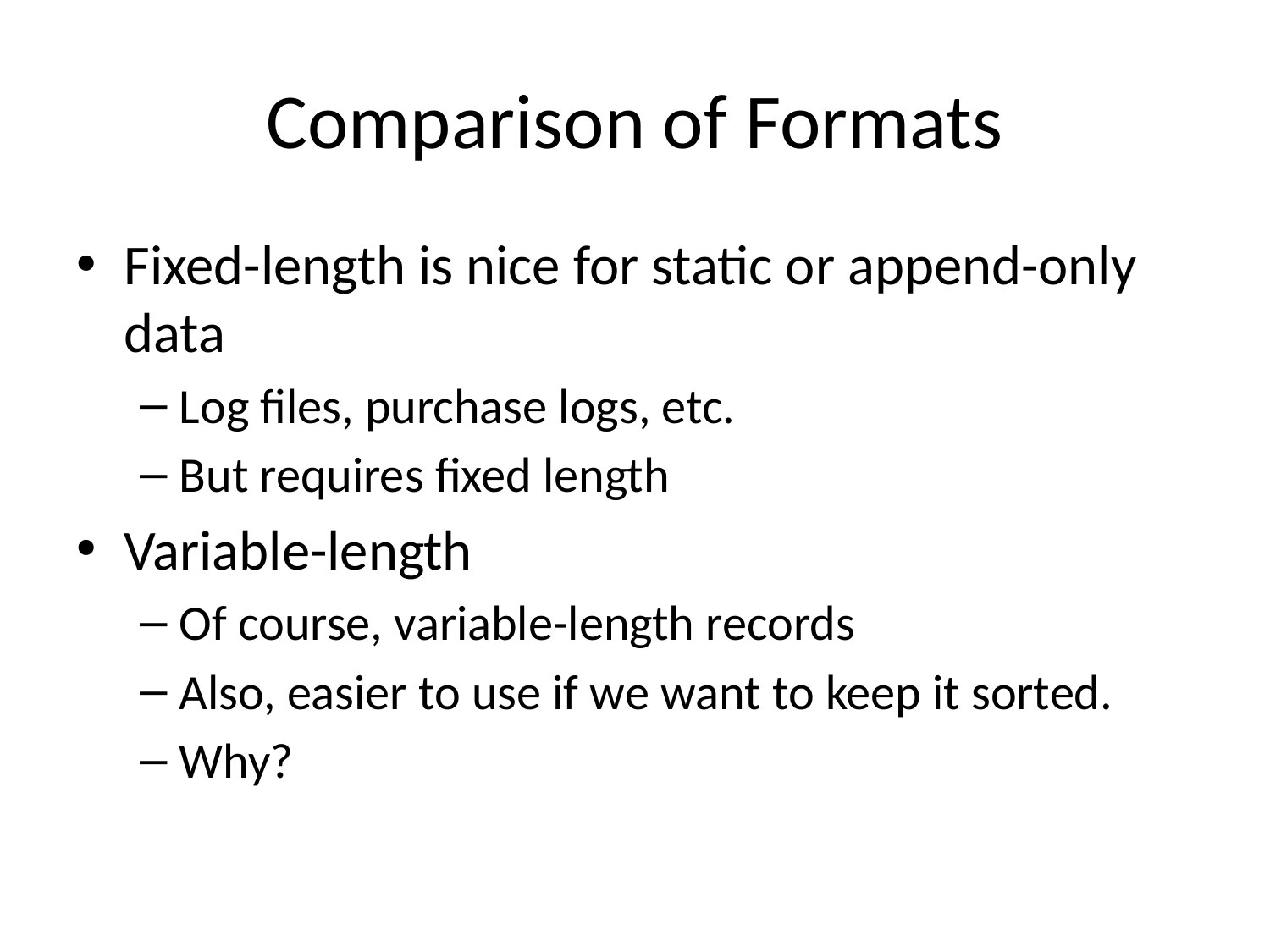

# Comparison of Formats
Fixed-length is nice for static or append-only data
Log files, purchase logs, etc.
But requires fixed length
Variable-length
Of course, variable-length records
Also, easier to use if we want to keep it sorted.
Why?